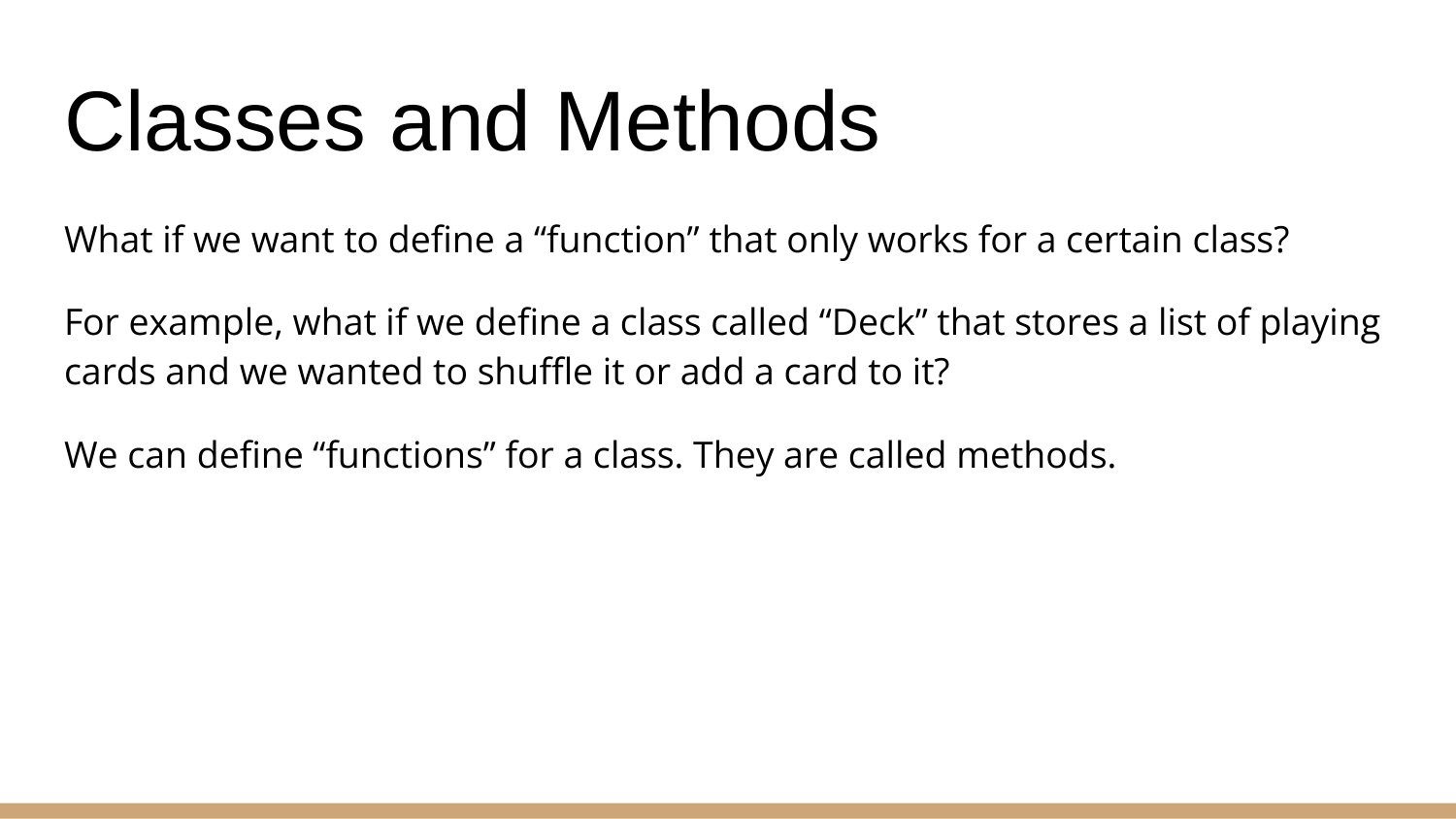

# Classes and Methods
What if we want to define a “function” that only works for a certain class?
For example, what if we define a class called “Deck” that stores a list of playing cards and we wanted to shuffle it or add a card to it?
We can define “functions” for a class. They are called methods.